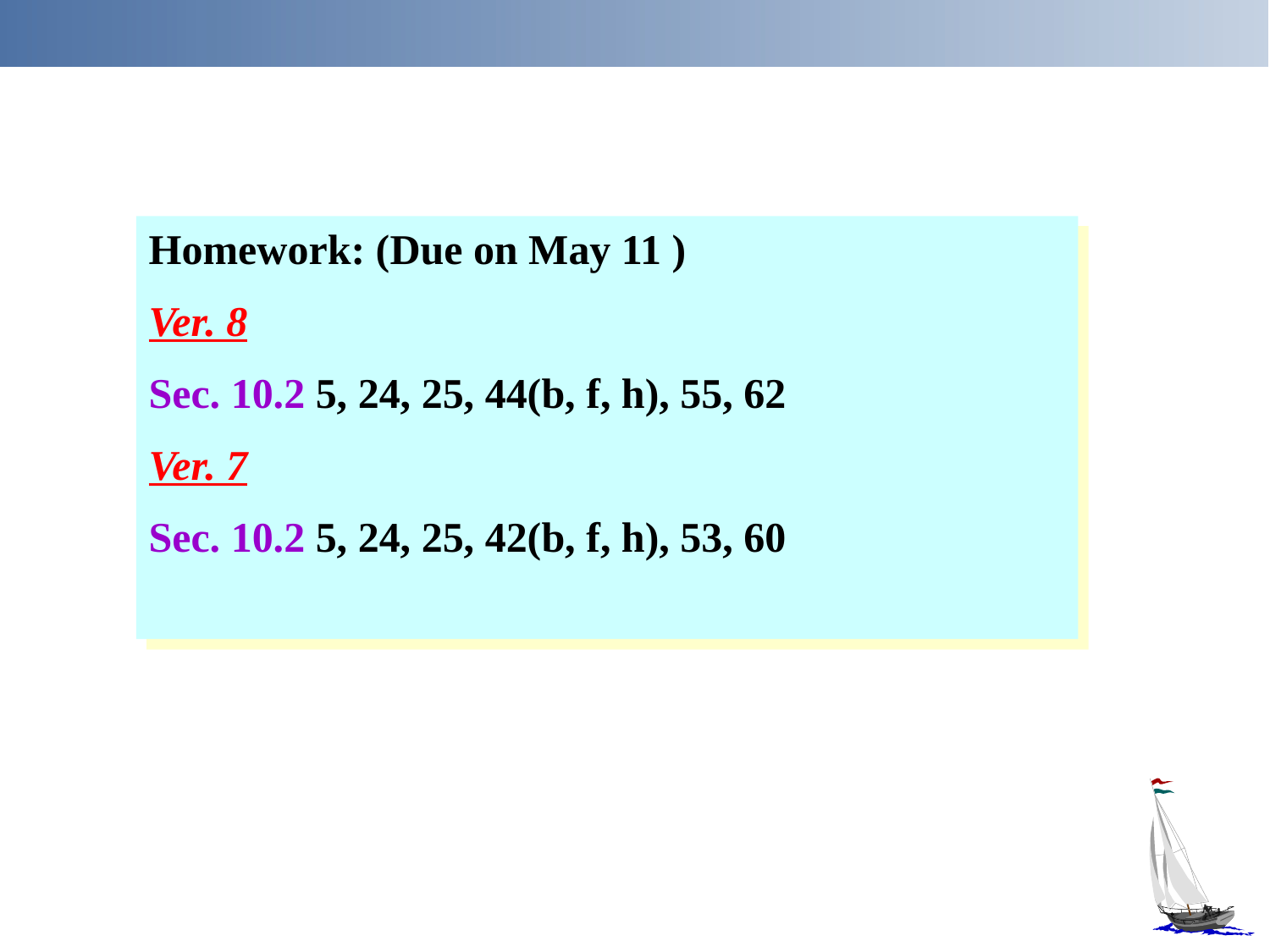

Homework: (Due on May 11 )
Ver. 8
Sec. 10.2 5, 24, 25, 44(b, f, h), 55, 62
Ver. 7
Sec. 10.2 5, 24, 25, 42(b, f, h), 53, 60

34